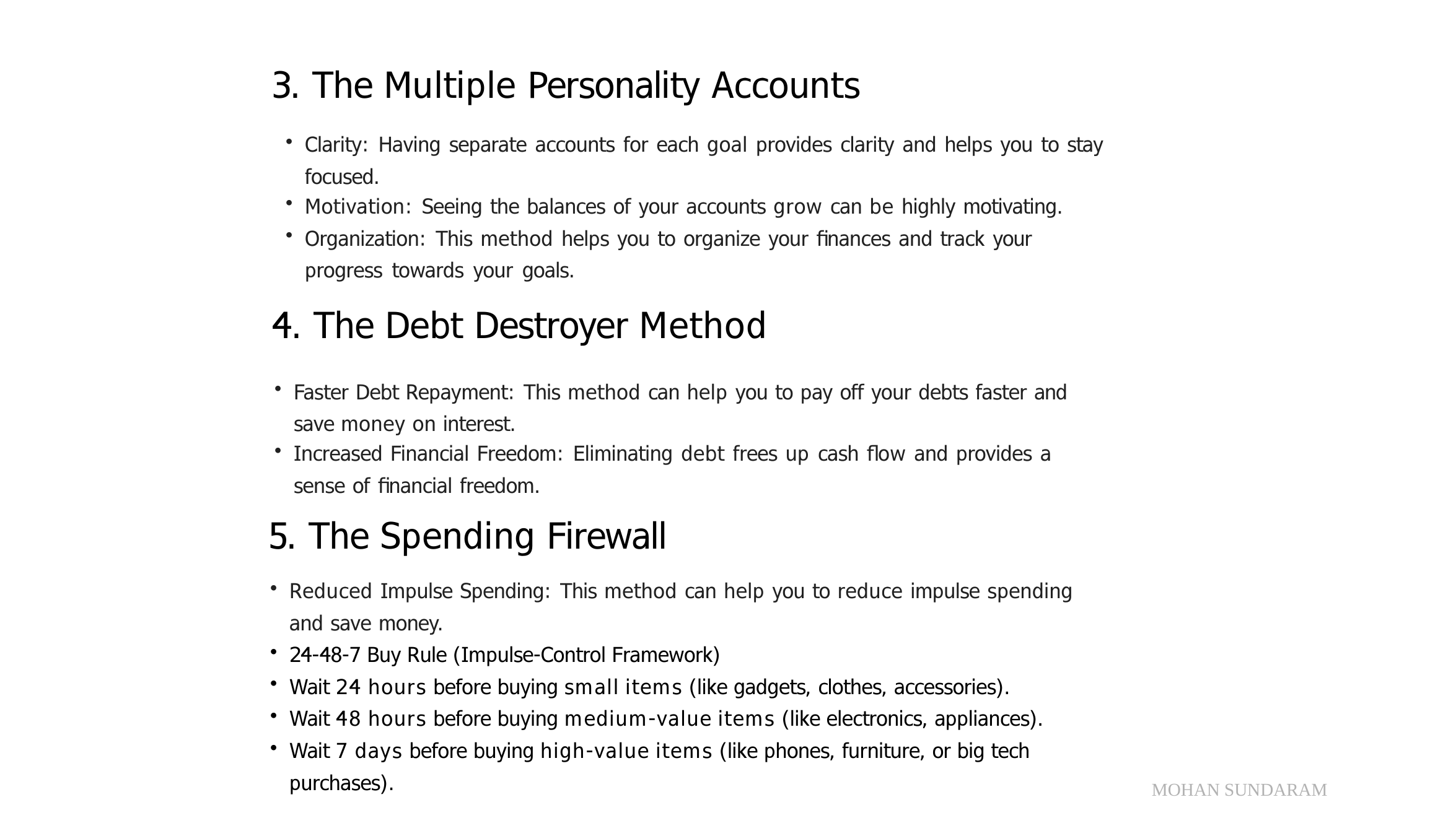

3. The Multiple Personality Accounts
Clarity: Having separate accounts for each goal provides clarity and helps you to stay focused.
Motivation: Seeing the balances of your accounts grow can be highly motivating.
Organization: This method helps you to organize your finances and track your progress towards your goals.
4. The Debt Destroyer Method
Faster Debt Repayment: This method can help you to pay off your debts faster and save money on interest.
Increased Financial Freedom: Eliminating debt frees up cash flow and provides a
sense of financial freedom.
5. The Spending Firewall
Reduced Impulse Spending: This method can help you to reduce impulse spending and save money.
24-48-7 Buy Rule (Impulse-Control Framework)
Wait 24 hours before buying small items (like gadgets, clothes, accessories).
Wait 48 hours before buying medium-value items (like electronics, appliances).
Wait 7 days before buying high-value items (like phones, furniture, or big tech purchases).

MOHAN SUNDARAM